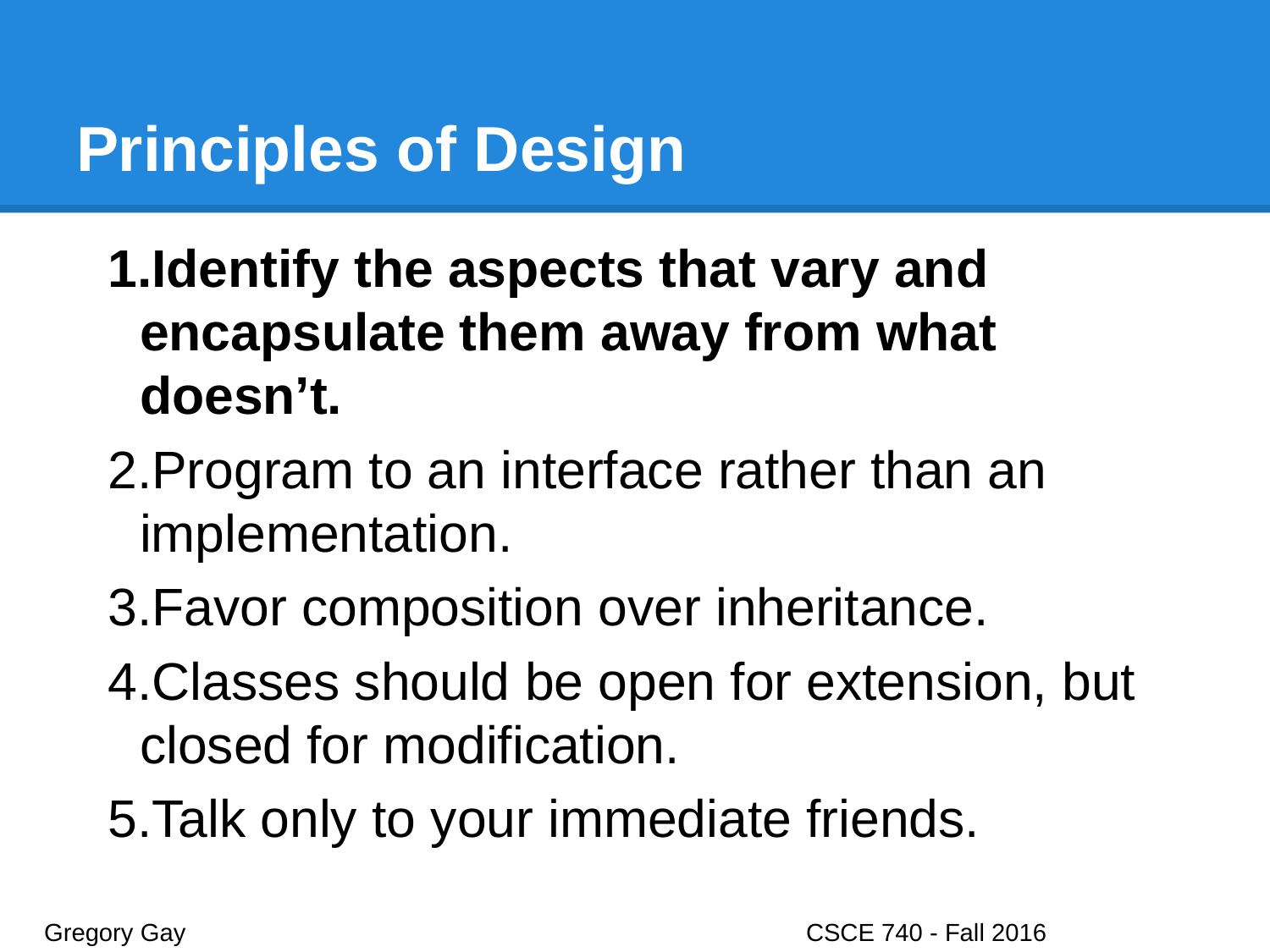

# Principles of Design
Identify the aspects that vary and encapsulate them away from what doesn’t.
Program to an interface rather than an implementation.
Favor composition over inheritance.
Classes should be open for extension, but closed for modification.
Talk only to your immediate friends.
Gregory Gay					CSCE 740 - Fall 2016								38